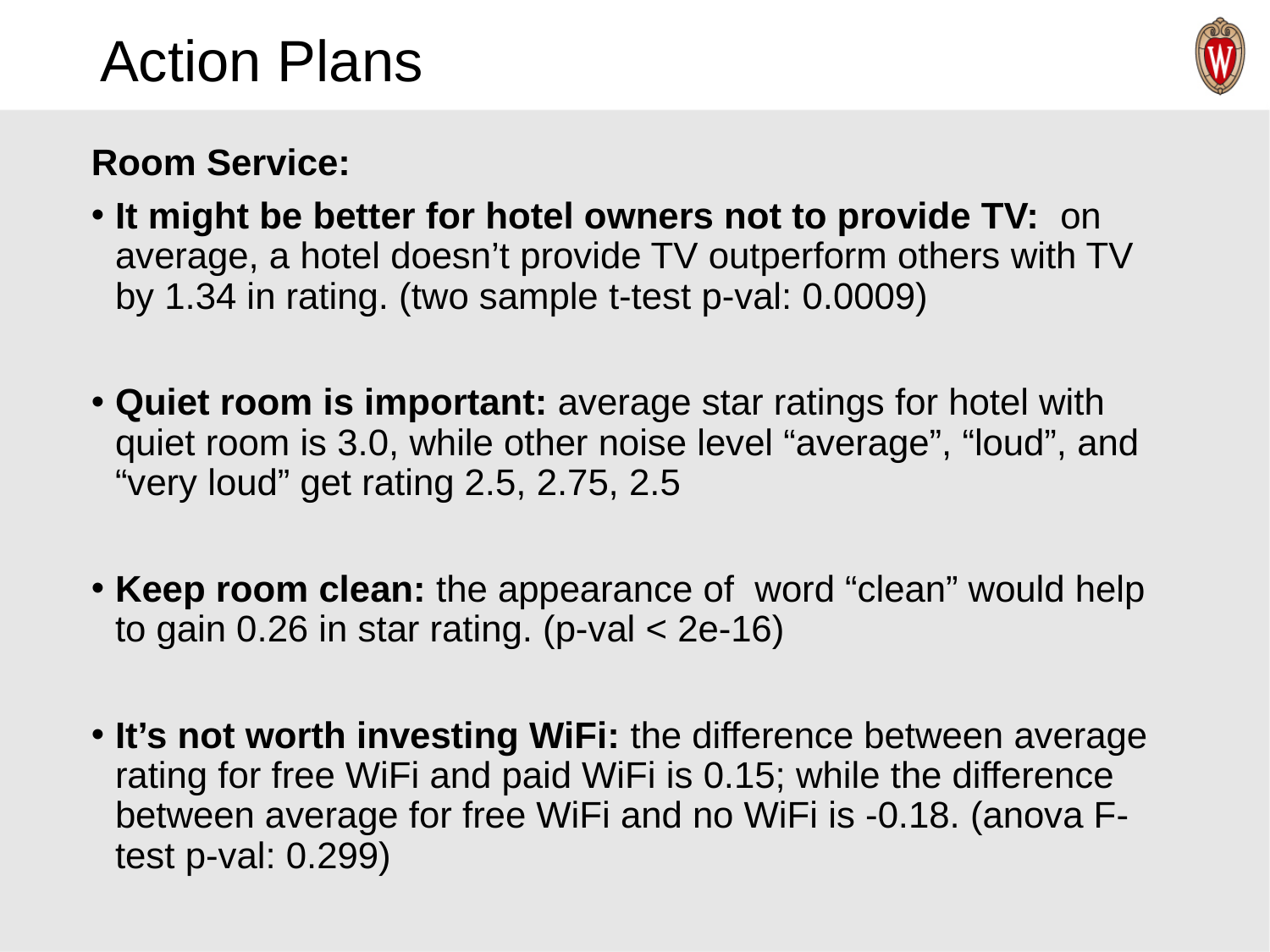

# Action Plans
Room Service:
It might be better for hotel owners not to provide TV:  on average, a hotel doesn’t provide TV outperform others with TV by 1.34 in rating. (two sample t-test p-val: 0.0009)

Quiet room is important: average star ratings for hotel with quiet room is 3.0, while other noise level “average”, “loud”, and “very loud” get rating 2.5, 2.75, 2.5

Keep room clean: the appearance of  word “clean” would help to gain 0.26 in star rating. (p-val < 2e-16)

It’s not worth investing WiFi: the difference between average rating for free WiFi and paid WiFi is 0.15; while the difference between average for free WiFi and no WiFi is -0.18. (anova F-test p-val: 0.299)